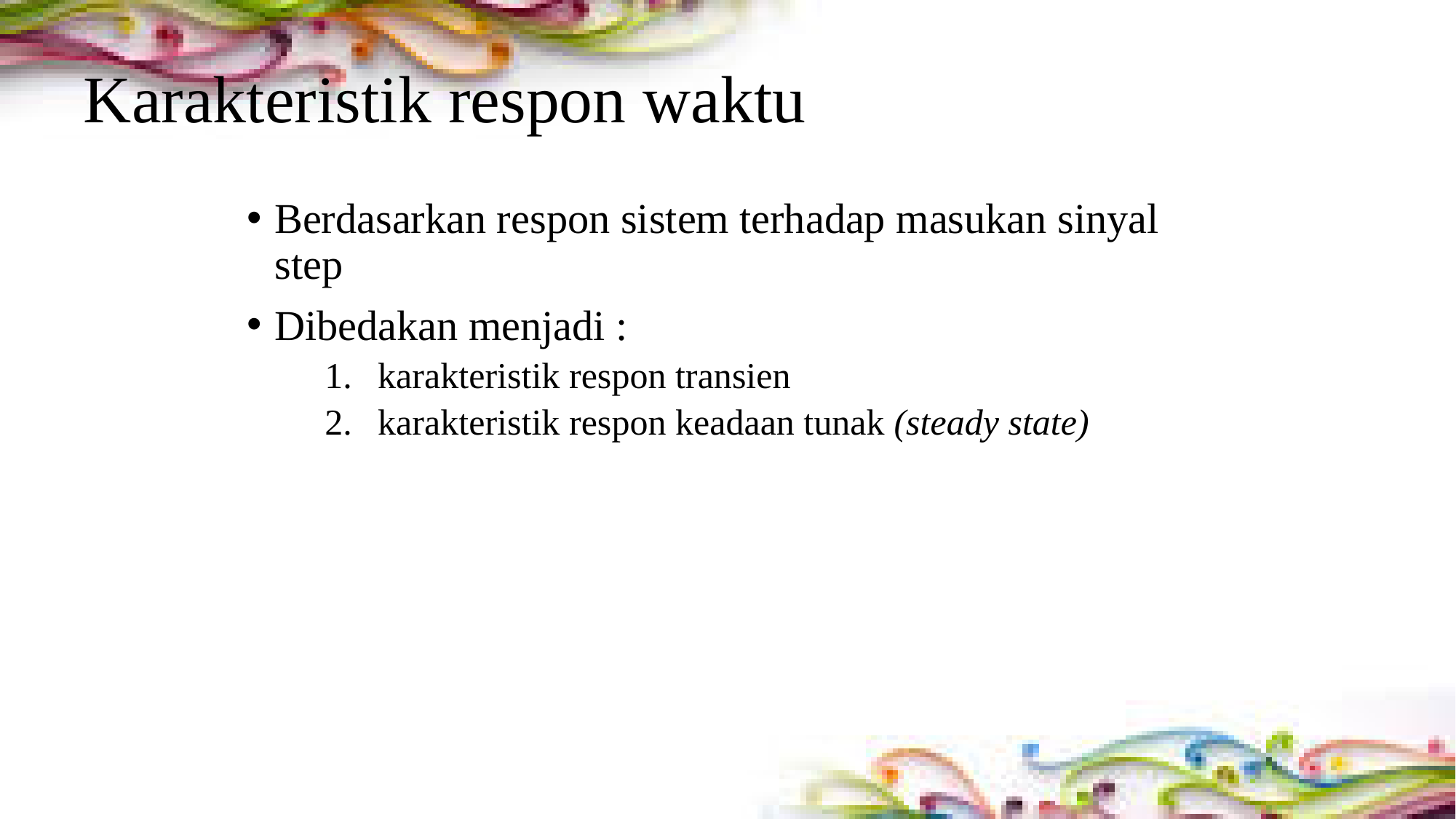

# Karakteristik respon waktu
Berdasarkan respon sistem terhadap masukan sinyal step
Dibedakan menjadi :
karakteristik respon transien
karakteristik respon keadaan tunak (steady state)